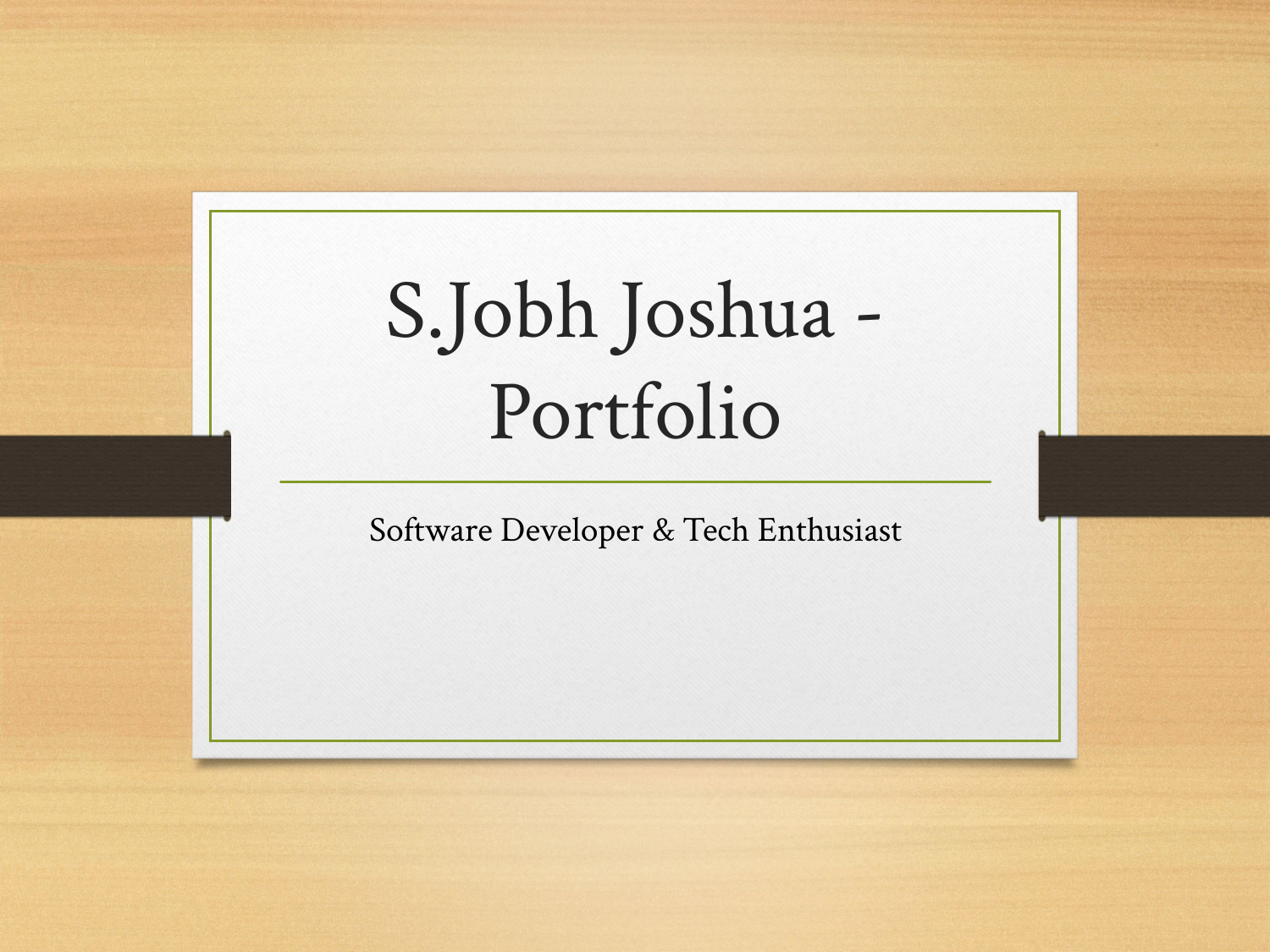

# S.Jobh Joshua - Portfolio
Software Developer & Tech Enthusiast